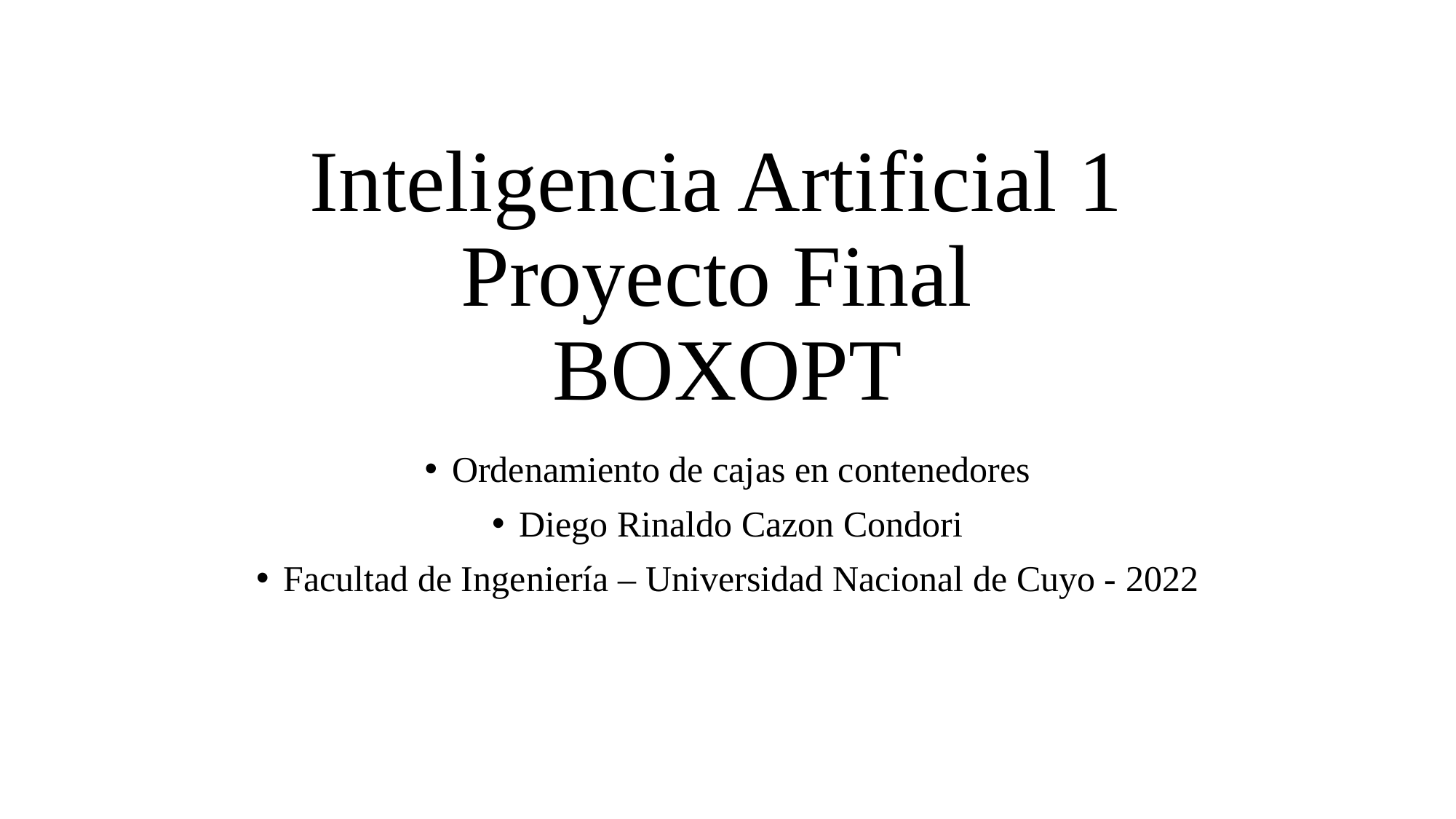

# Inteligencia Artificial 1 Proyecto Final BOXOPT
Ordenamiento de cajas en contenedores
Diego Rinaldo Cazon Condori
Facultad de Ingeniería – Universidad Nacional de Cuyo - 2022